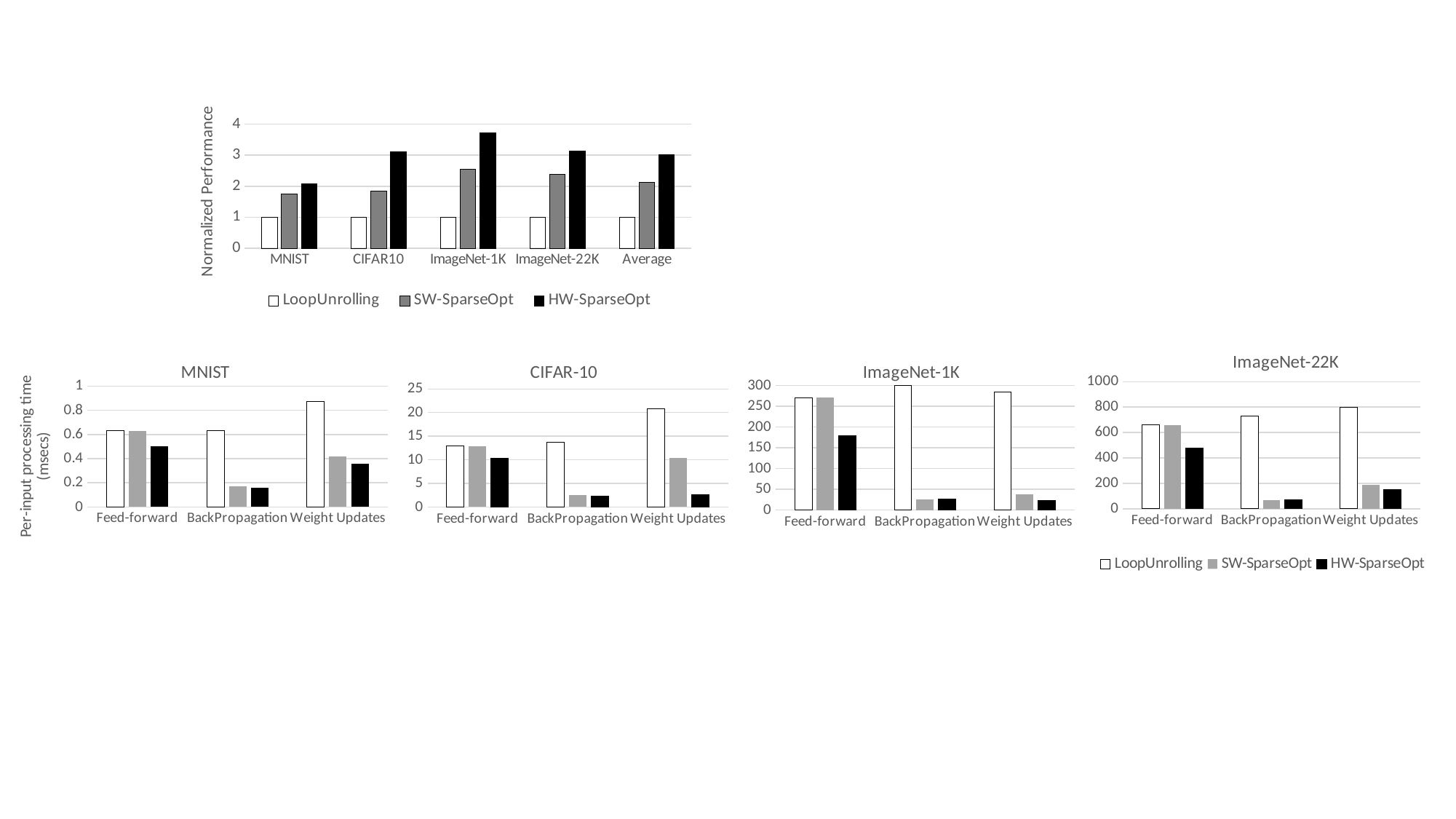

### Chart

| Category | LoopUnrolling | SW-SparseOpt | HW-SparseOpt |
|---|---|---|---|
| MNIST | 1.0 | 1.7459016393442623 | 2.0882352941176467 |
| CIFAR10 | 1.0 | 1.8390849166343544 | 3.1122047244094486 |
| ImageNet-1K | 1.0 | 2.5542845195782684 | 3.723927716089702 |
| ImageNet-22K | 1.0 | 2.3829984005918896 | 3.1233546767822253 |
| Average | 1.0 | 2.130567369037194 | 3.011930602849756 |

### Chart: CIFAR-10

| Category | LoopUnrolling | SW-SparseOpt | HW-SparseOpt |
|---|---|---|---|
| Feed-forward | 12.89 | 12.93 | 10.31 |
| BackPropagation | 13.78 | 2.47 | 2.24 |
| Weight Updates | 20.76 | 10.39 | 2.69 |

### Chart: ImageNet-1K

| Category | LoopUnrolling | SW-SparseOpt | HW-SparseOpt |
|---|---|---|---|
| Feed-forward | 271.03 | 271.03 | 179.81 |
| BackPropagation | 299.63 | 25.95 | 26.67 |
| Weight Updates | 284.54 | 37.83 | 23.17 |

### Chart: ImageNet-22K

| Category | LoopUnrolling | SW-SparseOpt | HW-SparseOpt |
|---|---|---|---|
| Feed-forward | 661.03 | 659.18 | 478.04 |
| BackPropagation | 728.23 | 70.11 | 71.76 |
| Weight Updates | 800.93 | 189.8 | 151.43 |

### Chart: MNIST

| Category | LoopUnrolling | SW-SparseOpt | HW-SparseOpt |
|---|---|---|---|
| Feed-forward | 0.63 | 0.63 | 0.5 |
| BackPropagation | 0.63 | 0.17 | 0.16 |
| Weight Updates | 0.87 | 0.42 | 0.36 |